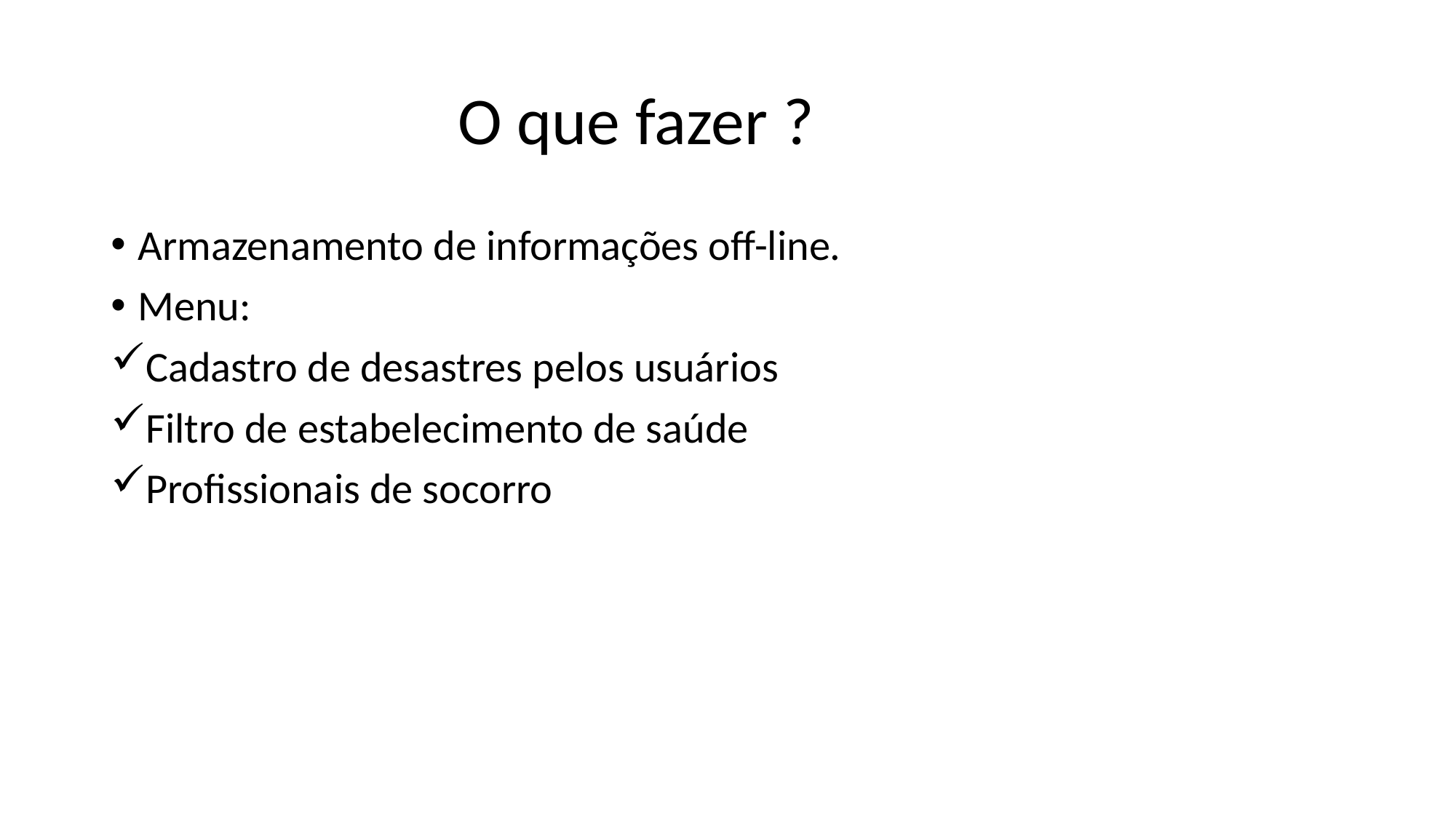

O que fazer ?
Armazenamento de informações off-line.
Menu:
Cadastro de desastres pelos usuários
Filtro de estabelecimento de saúde
Profissionais de socorro